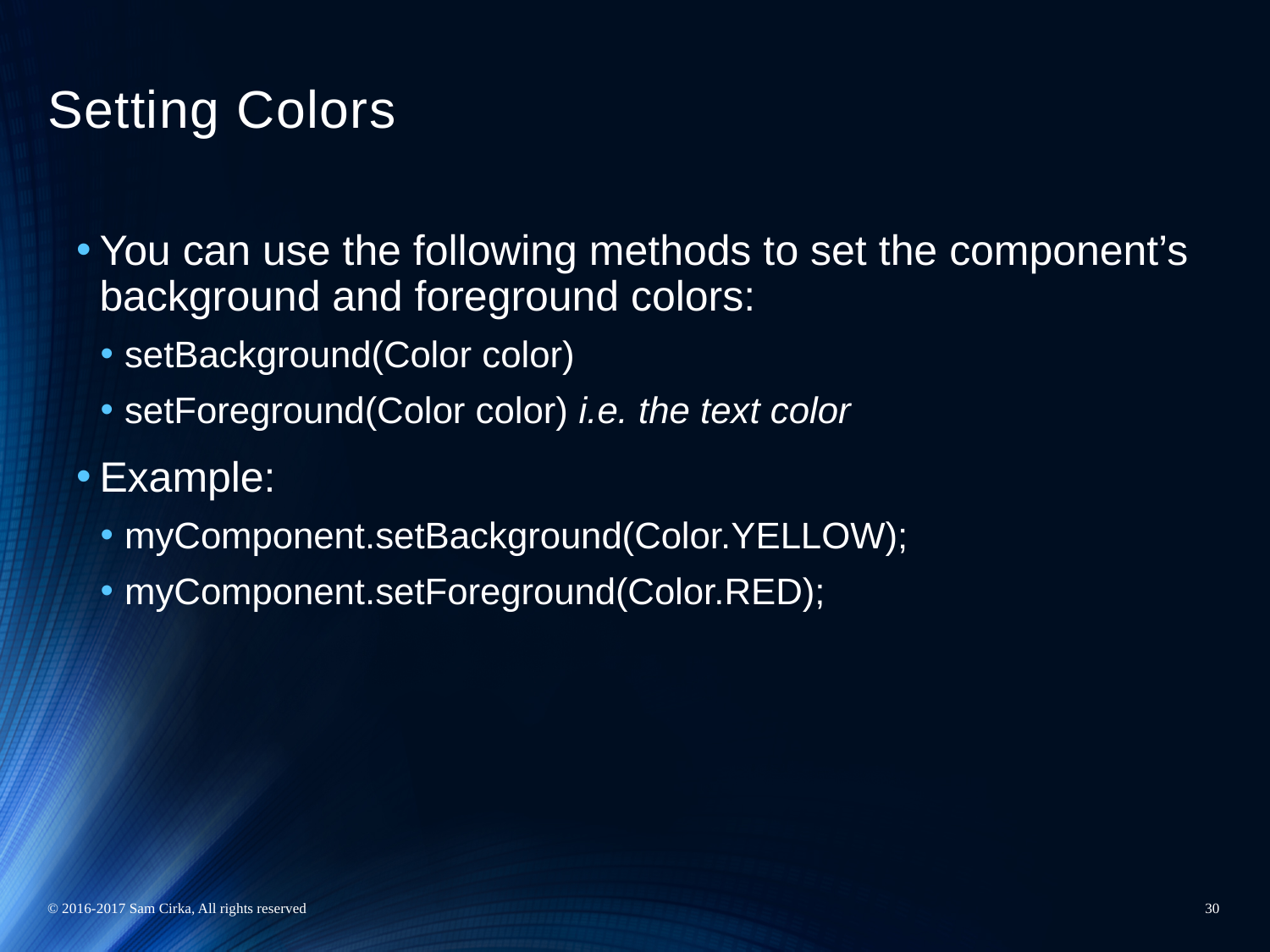

# Setting Colors
You can use the following methods to set the component’s background and foreground colors:
setBackground(Color color)
setForeground(Color color) i.e. the text color
Example:
myComponent.setBackground(Color.YELLOW);
myComponent.setForeground(Color.RED);
© 2016-2017 Sam Cirka, All rights reserved
30